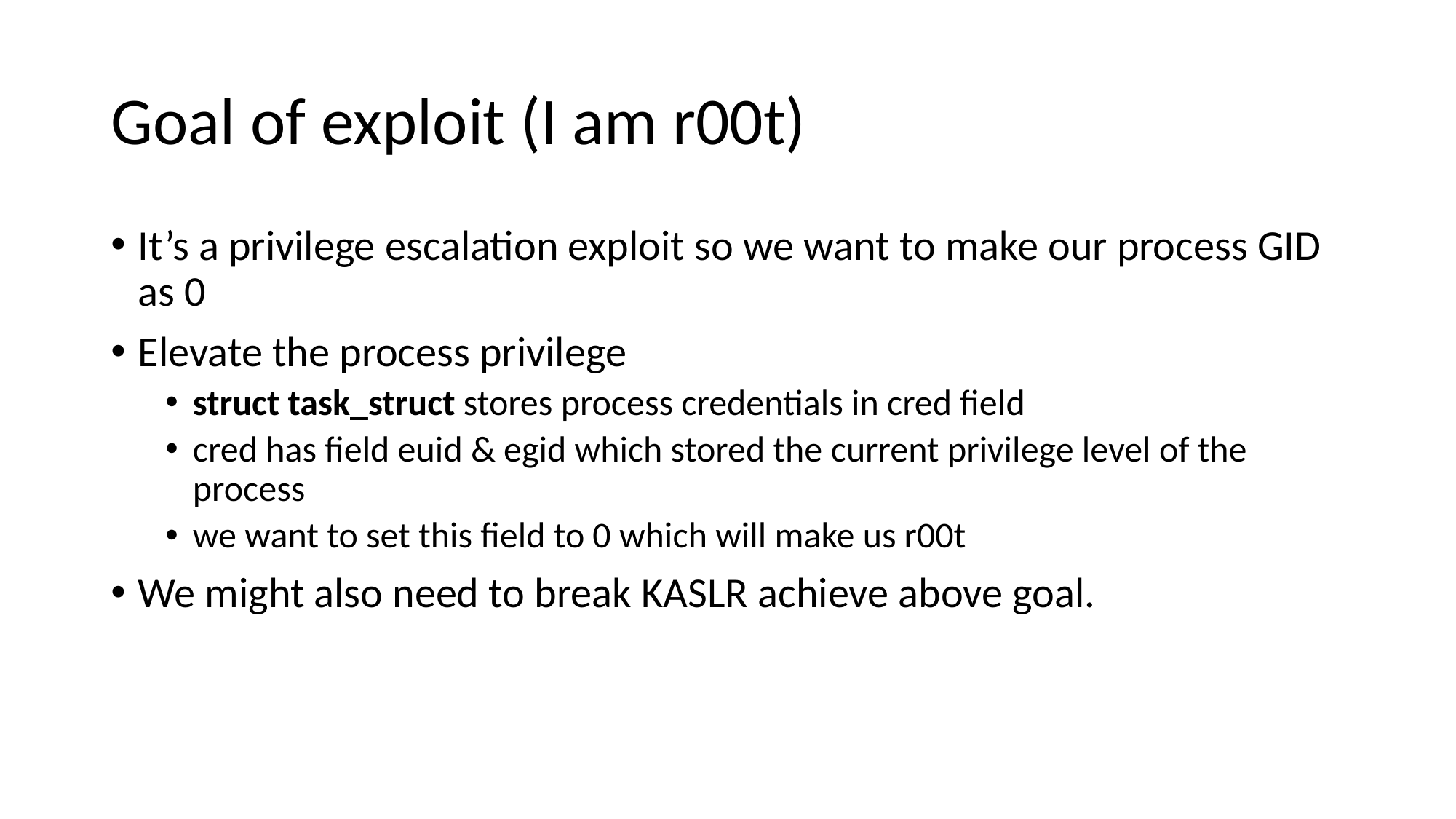

# Goal of exploit (I am r00t)
It’s a privilege escalation exploit so we want to make our process GID as 0
Elevate the process privilege
struct task_struct stores process credentials in cred field
cred has field euid & egid which stored the current privilege level of the process
we want to set this field to 0 which will make us r00t
We might also need to break KASLR achieve above goal.